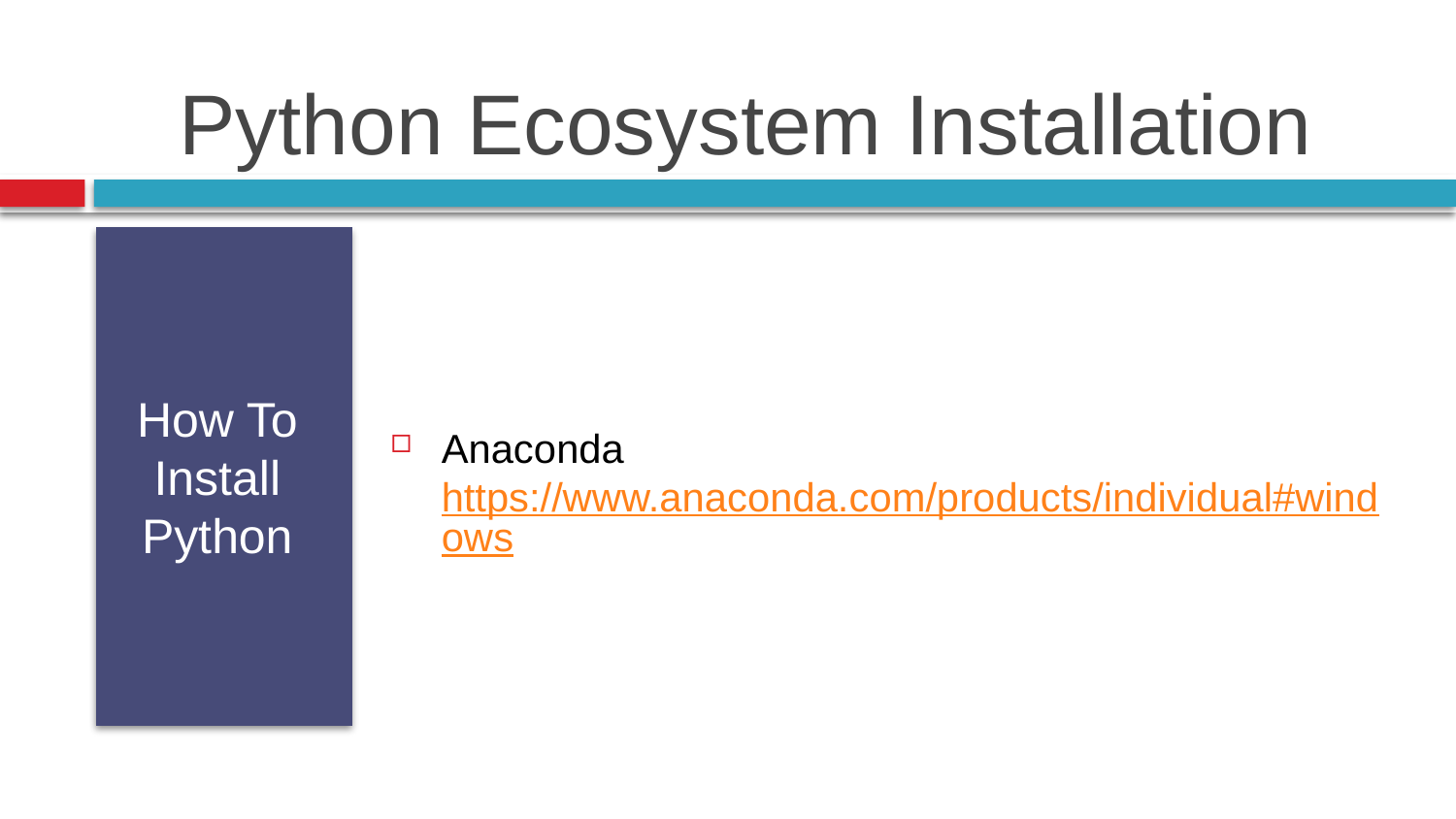

# Python Ecosystem Installation
How To Install Python

Anaconda https://www.anaconda.com/products/individual#windows